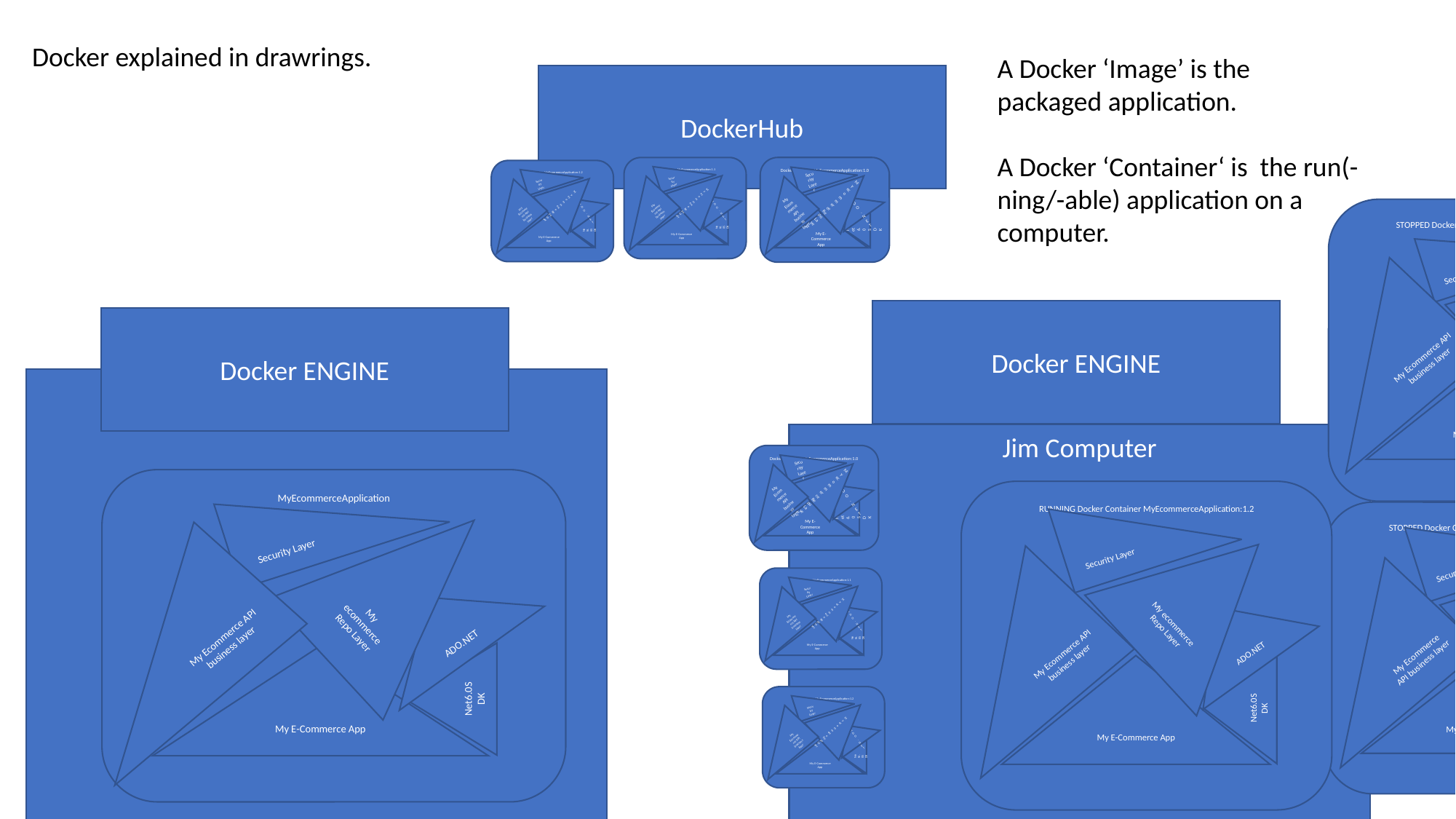

Docker explained in drawrings.
A Docker ‘Image’ is the packaged application.

A Docker ‘Container‘ is  the run(-ning/-able) application on a computer.
DockerHub
Security Layer
My ecommerce Repo Layer
My Ecommerce API business layer
ADO.NET
My E-Commerce App
Net6.0SDK
Docker Container MyEcommerceApplication:1.0
Security Layer
My ecommerce Repo Layer
My Ecommerce API business layer
ADO.NET
My E-Commerce App
Net6.0SDK
Docker Container MyEcommerceApplication:1.1
Security Layer
My ecommerce Repo Layer
My Ecommerce API business layer
ADO.NET
My E-Commerce App
Net6.0SDK
Docker Container MyEcommerceApplication:1.2
STOPPED Docker Container MyEcommerceApplication:1.1
Security Layer
My ecommerce Repo Layer
My Ecommerce API business layer
ADO.NET
My E-Commerce App
Net6.0SDK
Docker ENGINE
Docker ENGINE
Marks DevComputer
Jim Computer
Security Layer
My ecommerce Repo Layer
My Ecommerce API business layer
ADO.NET
My E-Commerce App
Net6.0SDK
Docker Container MyEcommerceApplication:1.0
Security Layer
My ecommerce Repo Layer
My Ecommerce API business layer
ADO.NET
My E-Commerce App
Net6.0SDK
MyEcommerceApplication
Security Layer
My ecommerce Repo Layer
My Ecommerce API business layer
ADO.NET
My E-Commerce App
Net6.0SDK
RUNNING Docker Container MyEcommerceApplication:1.2
Security Layer
My ecommerce Repo Layer
My Ecommerce API business layer
ADO.NET
My E-Commerce App
Net6.0SDK
STOPPED Docker Container MyEcommerceApplication:1.0
Security Layer
My ecommerce Repo Layer
My Ecommerce API business layer
ADO.NET
My E-Commerce App
Net6.0SDK
Docker Container MyEcommerceApplication:1.1
Security Layer
My ecommerce Repo Layer
My Ecommerce API business layer
ADO.NET
My E-Commerce App
Net6.0SDK
Docker Container MyEcommerceApplication:1.2